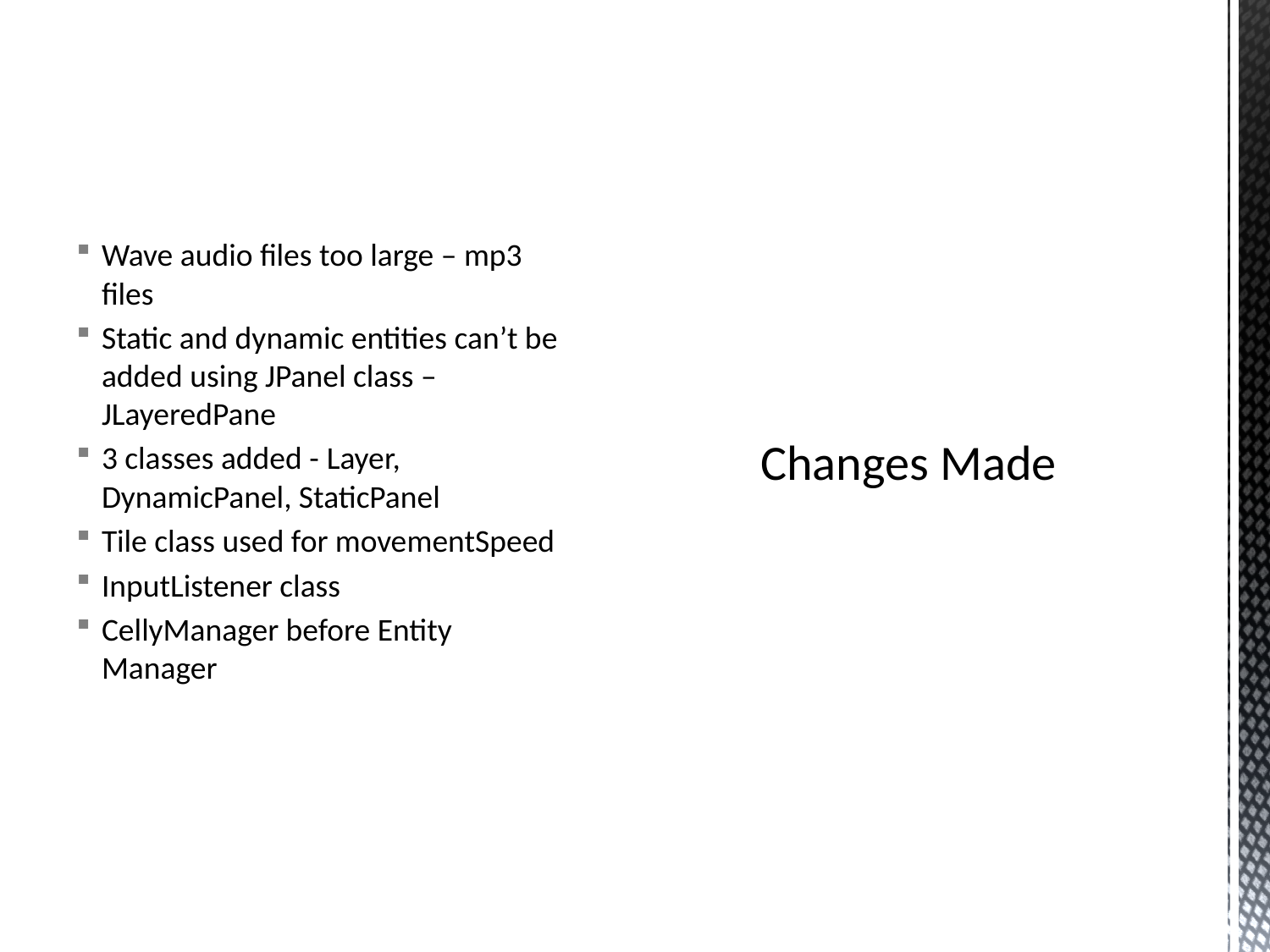

Wave audio files too large – mp3 files
Static and dynamic entities can’t be added using JPanel class – JLayeredPane
3 classes added - Layer, DynamicPanel, StaticPanel
Tile class used for movementSpeed
InputListener class
CellyManager before Entity Manager
# Changes Made